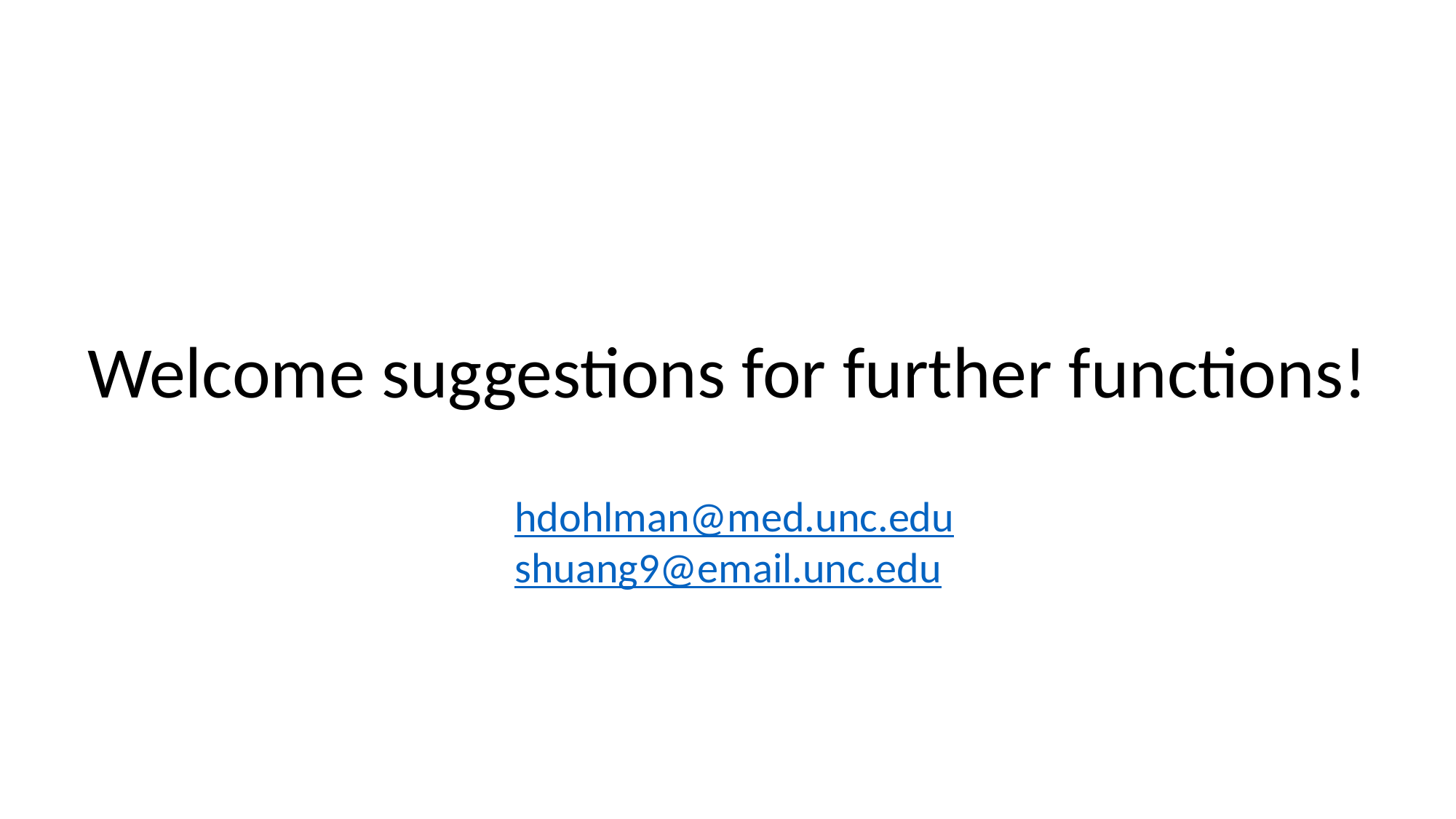

Welcome suggestions for further functions!
hdohlman@med.unc.edu
shuang9@email.unc.edu